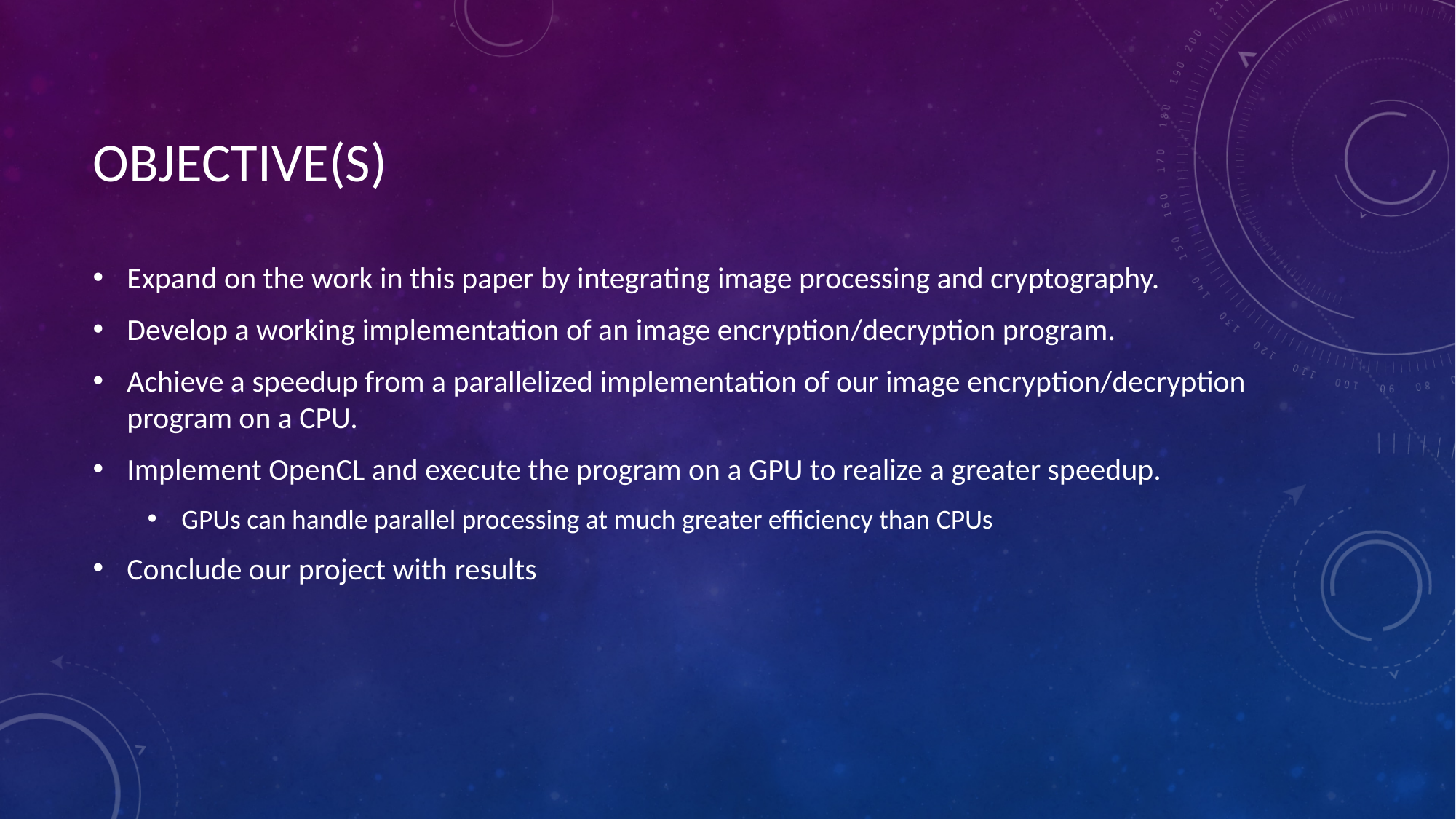

# Objective(s)

Expand on the work in this paper by integrating image processing and cryptography.
Develop a working implementation of an image encryption/decryption program.
Achieve a speedup from a parallelized implementation of our image encryption/decryption program on a CPU.
Implement OpenCL and execute the program on a GPU to realize a greater speedup.
GPUs can handle parallel processing at much greater efficiency than CPUs
Conclude our project with results